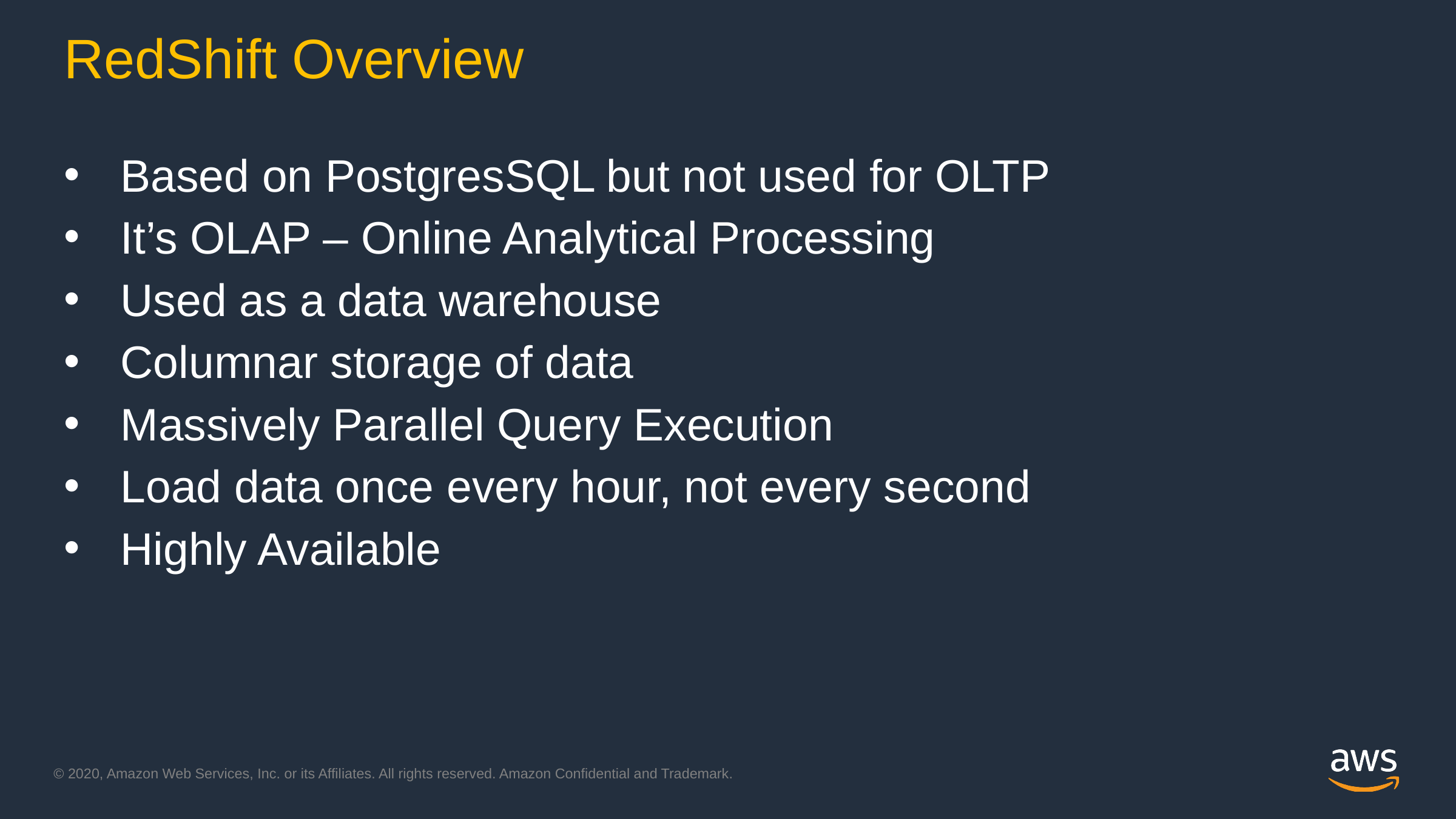

# RedShift Overview
Based on PostgresSQL but not used for OLTP
It’s OLAP – Online Analytical Processing
Used as a data warehouse
Columnar storage of data
Massively Parallel Query Execution
Load data once every hour, not every second
Highly Available